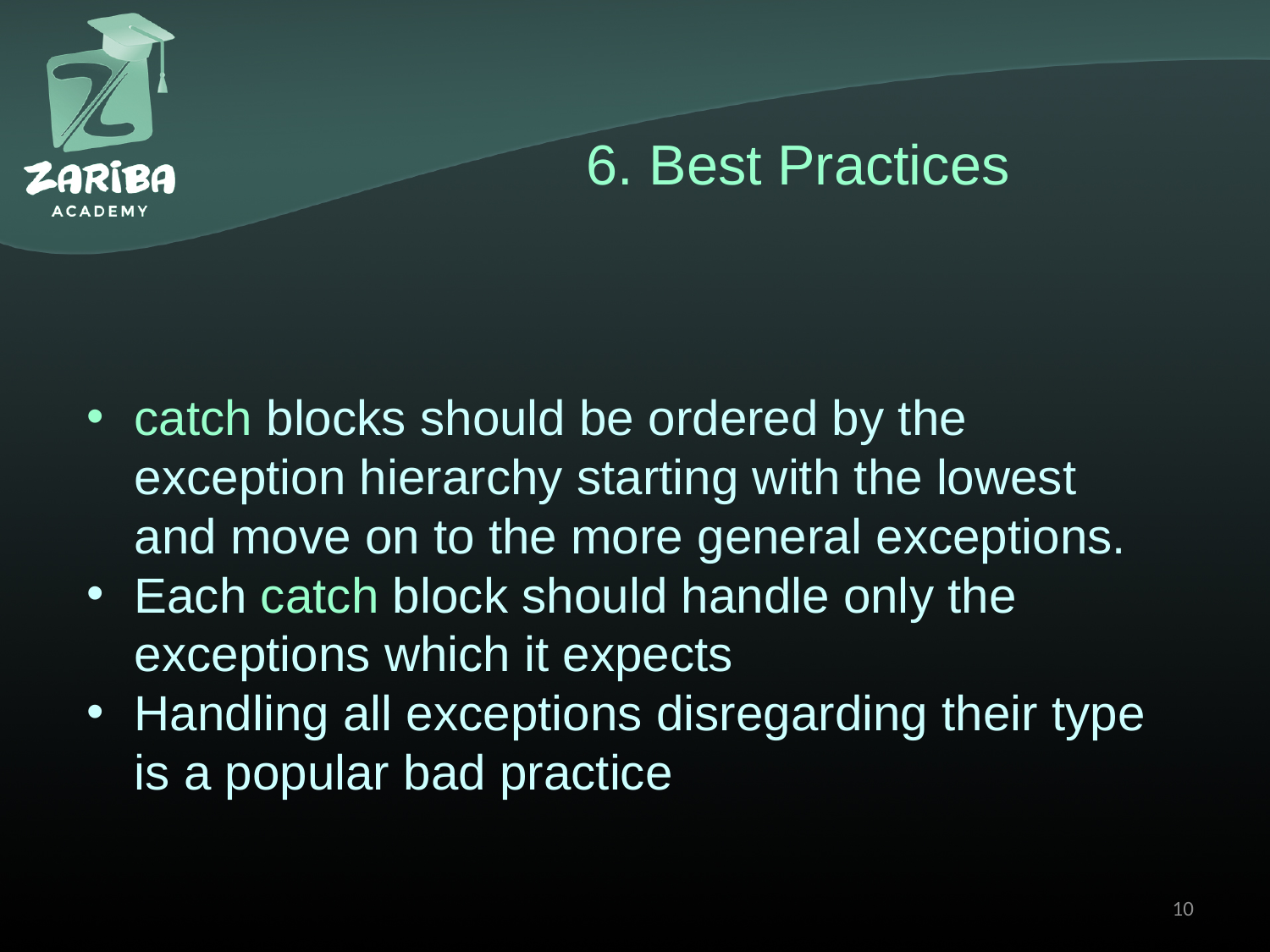

# 6. Best Practices

catch blocks should be ordered by the exception hierarchy starting with the lowest and move on to the more general exceptions.
Each catch block should handle only the exceptions which it expects
Handling all exceptions disregarding their type is a popular bad practice

10